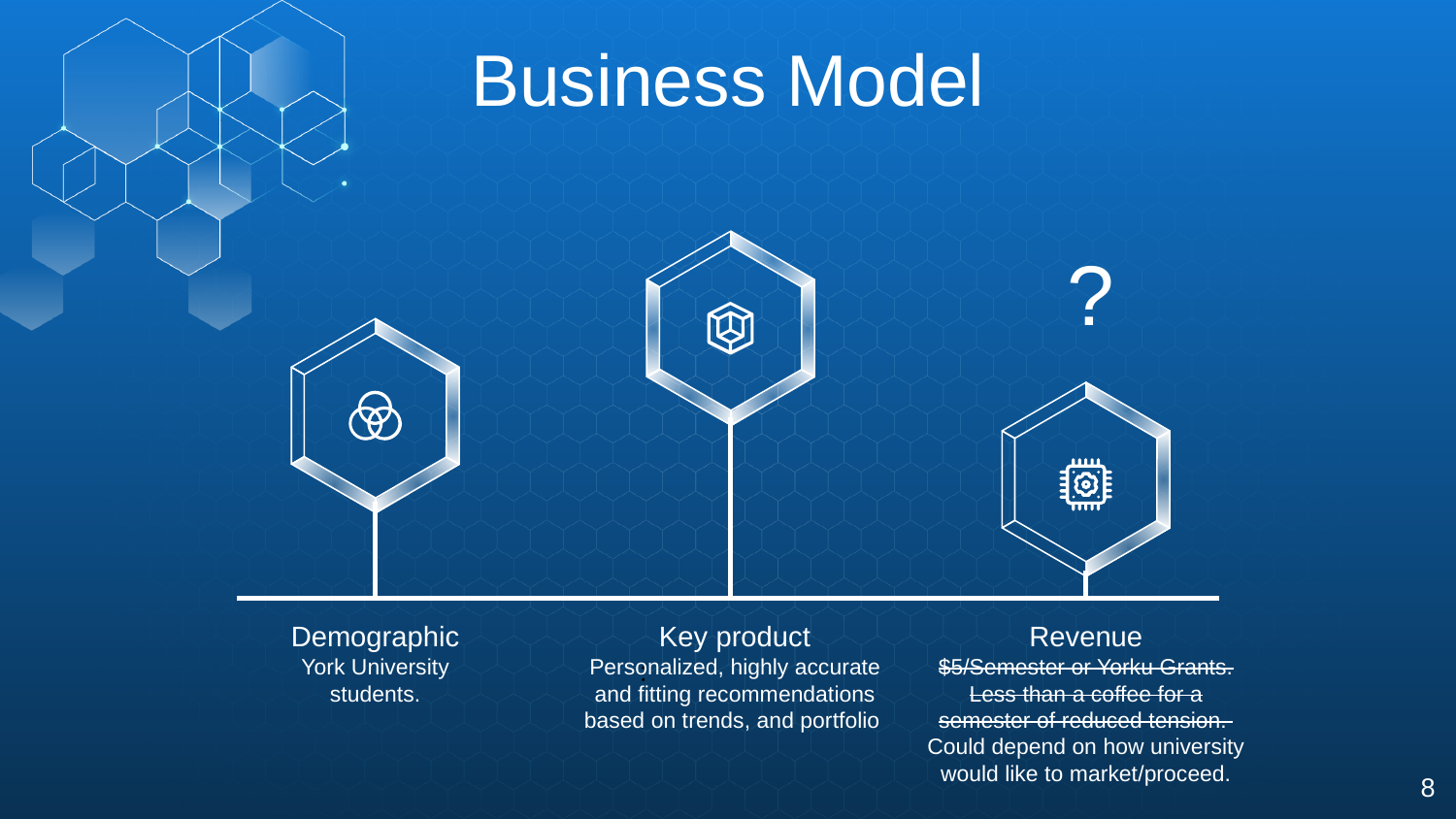

# Business Model

?

Demographic
York University students.
Key product
Personalized, highly accurate and fitting recommendations based on trends, and portfolio
Revenue
$5/Semester or Yorku Grants. Less than a coffee for a semester of reduced tension.  Could depend on how university would like to market/proceed.
:
8